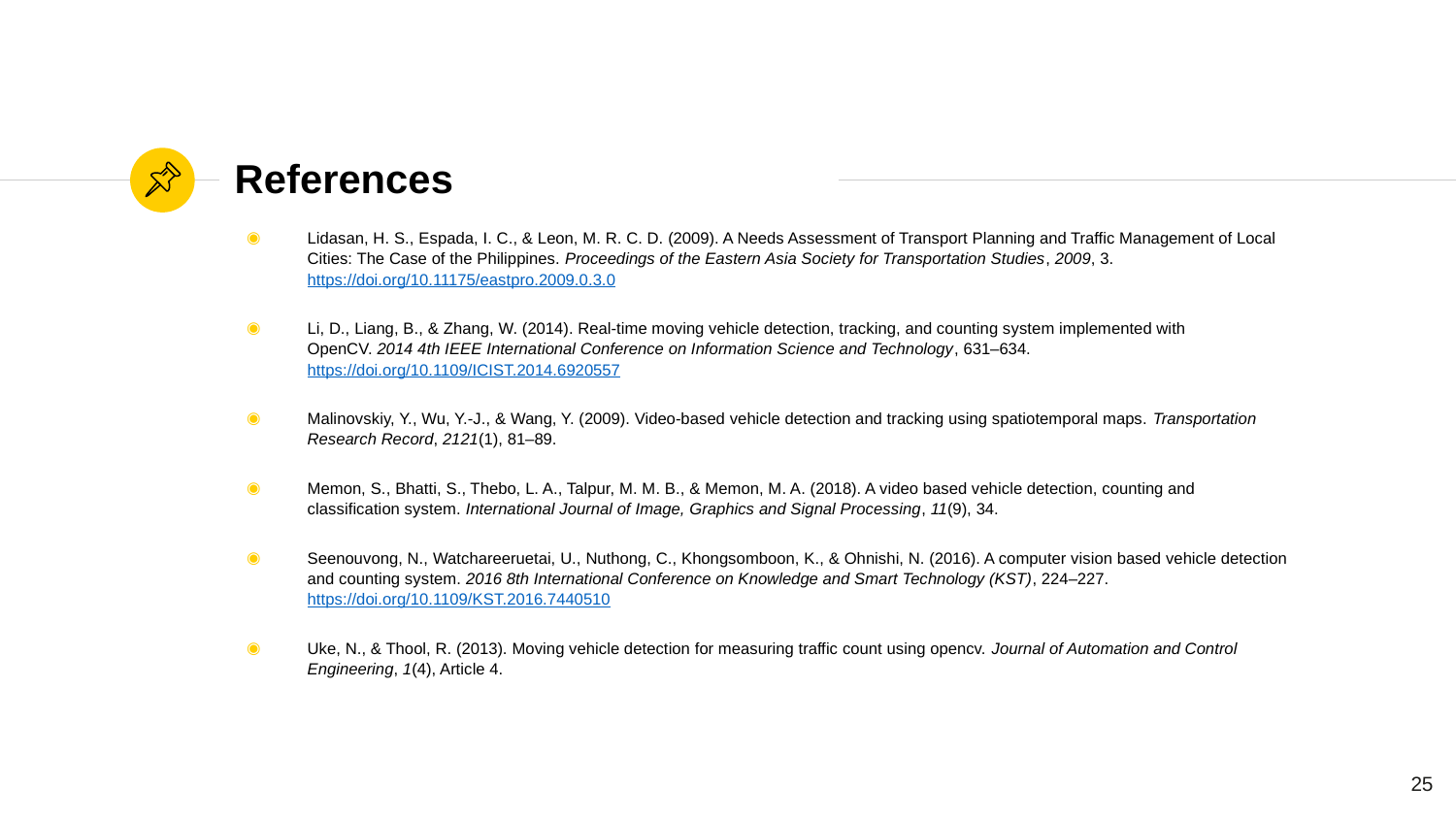

# References

Lidasan, H. S., Espada, I. C., & Leon, M. R. C. D. (2009). A Needs Assessment of Transport Planning and Traffic Management of Local Cities: The Case of the Philippines. Proceedings of the Eastern Asia Society for Transportation Studies, 2009, 3. https://doi.org/10.11175/eastpro.2009.0.3.0
Li, D., Liang, B., & Zhang, W. (2014). Real-time moving vehicle detection, tracking, and counting system implemented with OpenCV. 2014 4th IEEE International Conference on Information Science and Technology, 631–634. https://doi.org/10.1109/ICIST.2014.6920557
Malinovskiy, Y., Wu, Y.-J., & Wang, Y. (2009). Video-based vehicle detection and tracking using spatiotemporal maps. Transportation Research Record, 2121(1), 81–89.
Memon, S., Bhatti, S., Thebo, L. A., Talpur, M. M. B., & Memon, M. A. (2018). A video based vehicle detection, counting and classification system. International Journal of Image, Graphics and Signal Processing, 11(9), 34.
Seenouvong, N., Watchareeruetai, U., Nuthong, C., Khongsomboon, K., & Ohnishi, N. (2016). A computer vision based vehicle detection and counting system. 2016 8th International Conference on Knowledge and Smart Technology (KST), 224–227. https://doi.org/10.1109/KST.2016.7440510
Uke, N., & Thool, R. (2013). Moving vehicle detection for measuring traffic count using opencv. Journal of Automation and Control Engineering, 1(4), Article 4.
25